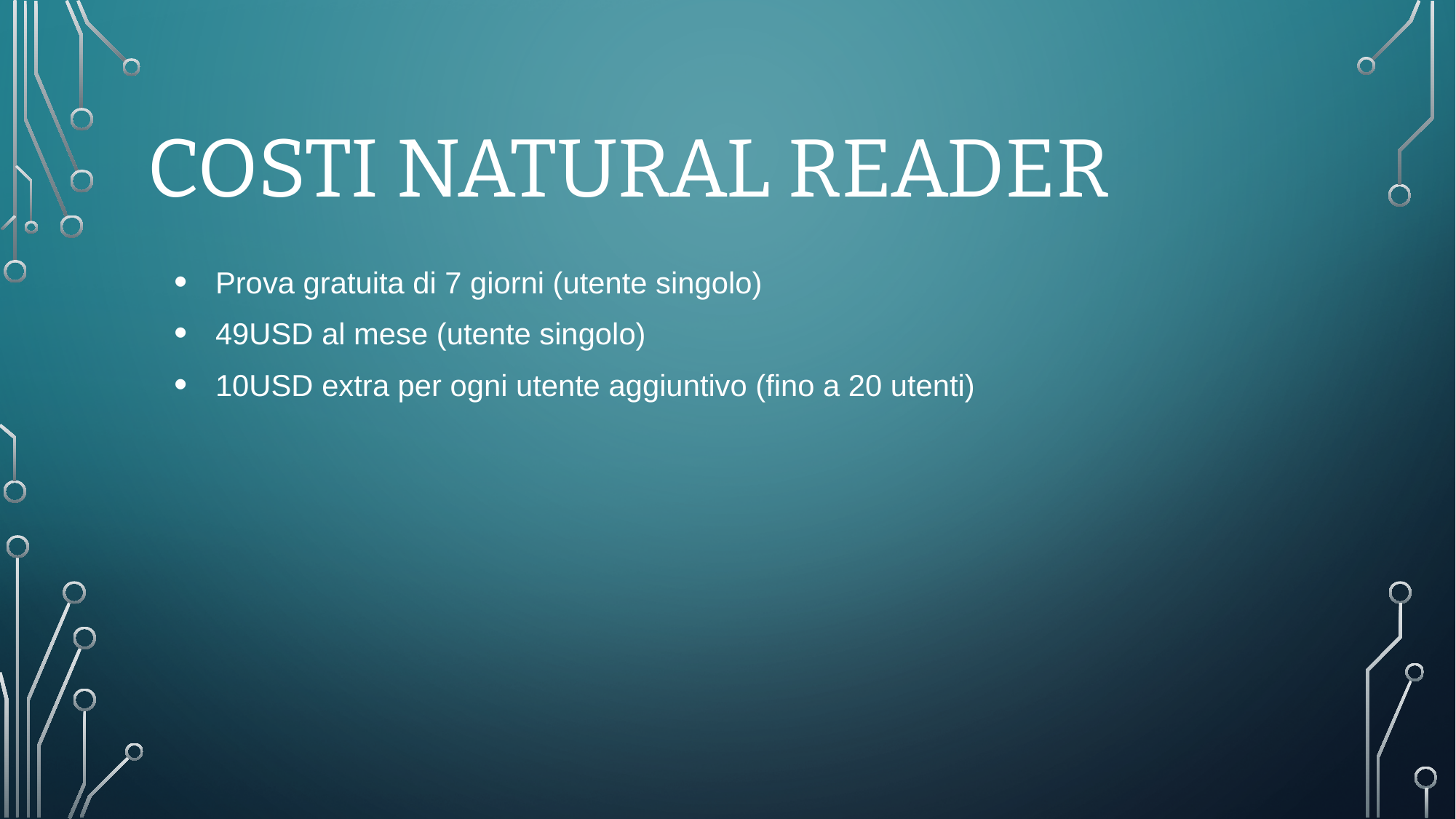

# Costi Natural reader
Prova gratuita di 7 giorni (utente singolo)
49USD al mese (utente singolo)
10USD extra per ogni utente aggiuntivo (fino a 20 utenti)